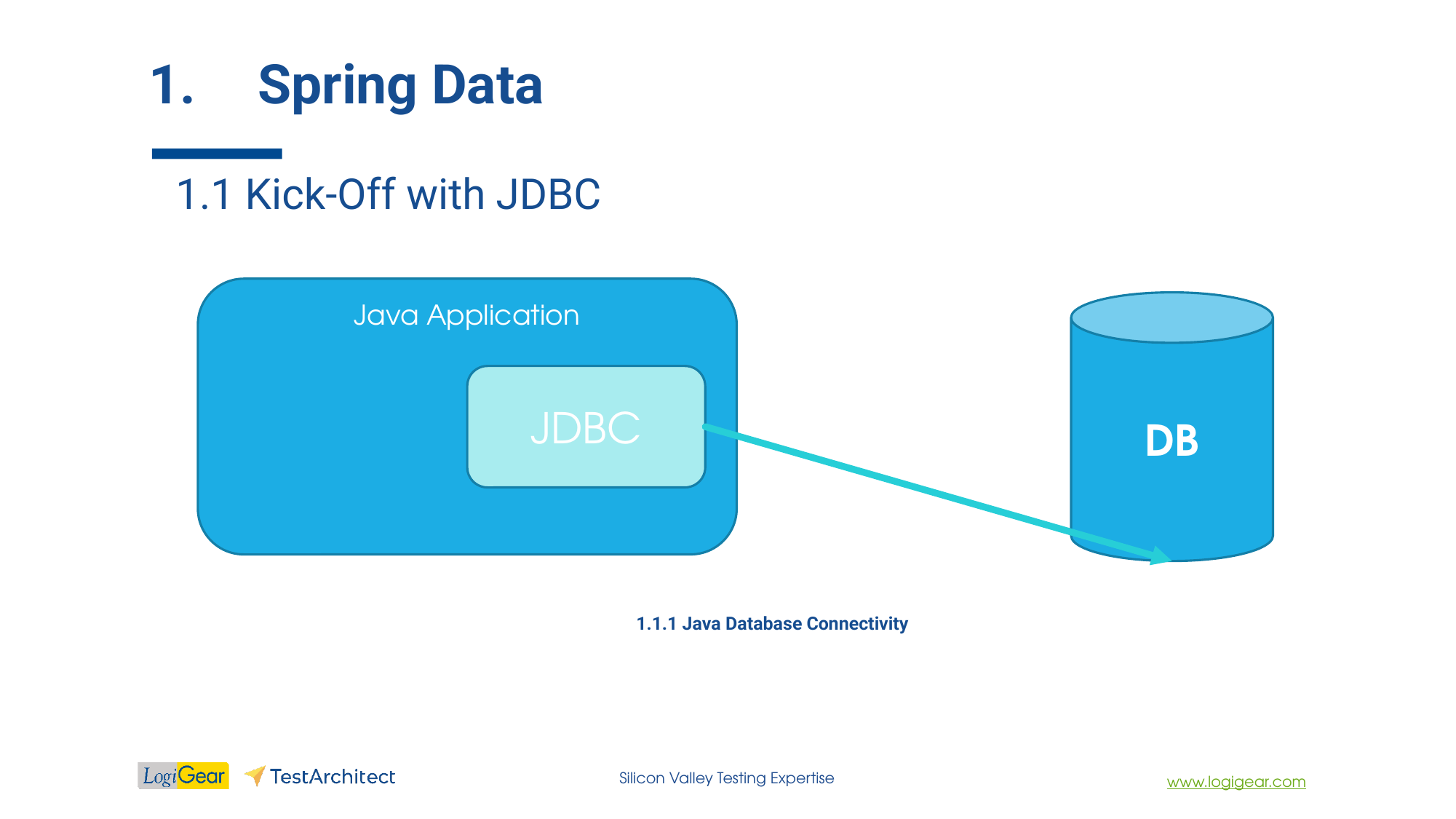

# 1.	Spring Data
1.1 Kick-Off with JDBC
Java Application
DB
JDBC
1.1.1 Java Database Connectivity